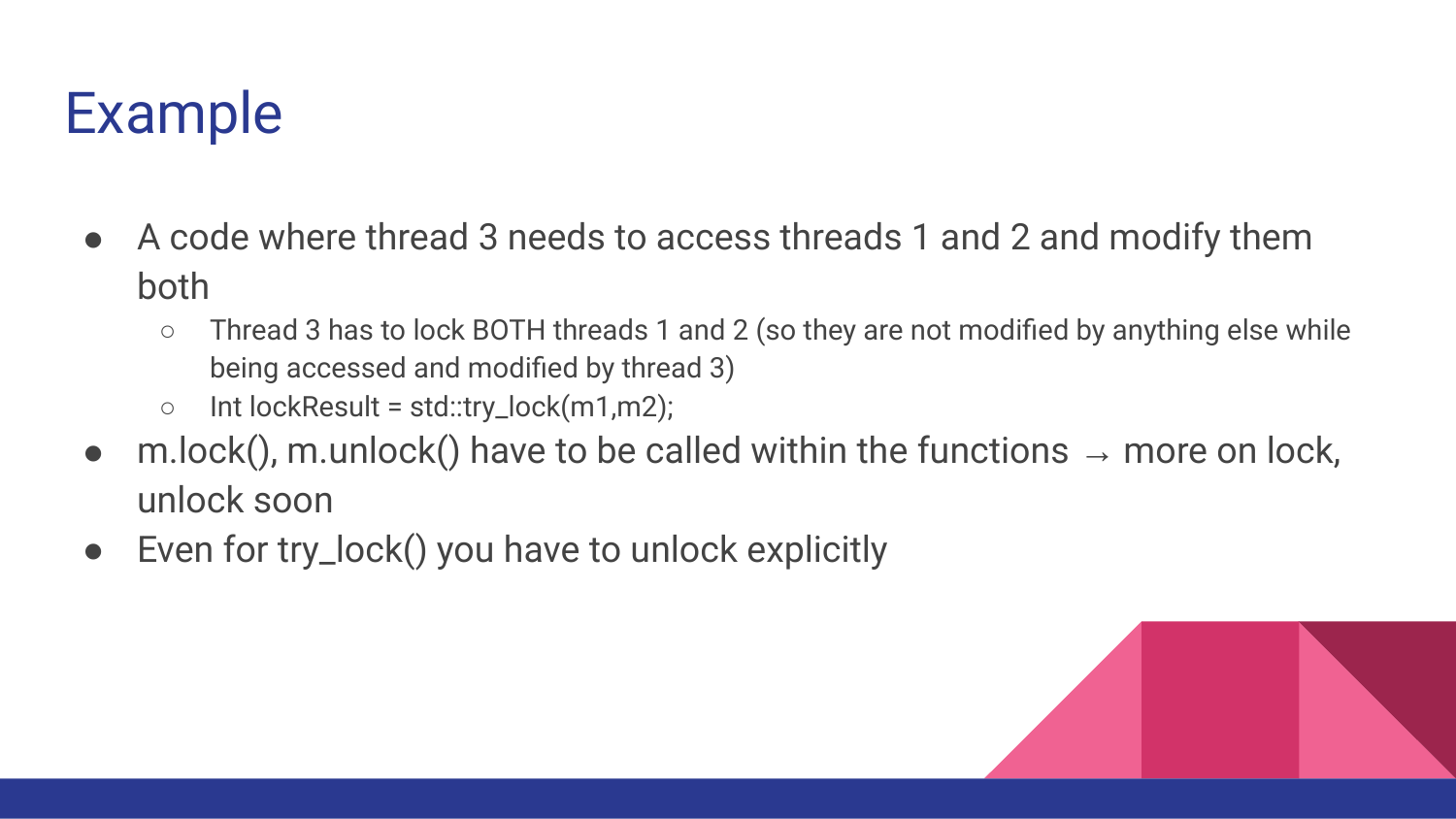

# Example
A code where thread 3 needs to access threads 1 and 2 and modify them both
Thread 3 has to lock BOTH threads 1 and 2 (so they are not modified by anything else while being accessed and modified by thread 3)
Int lockResult = std::try_lock(m1,m2);
m.lock(), m.unlock() have to be called within the functions → more on lock, unlock soon
Even for try_lock() you have to unlock explicitly